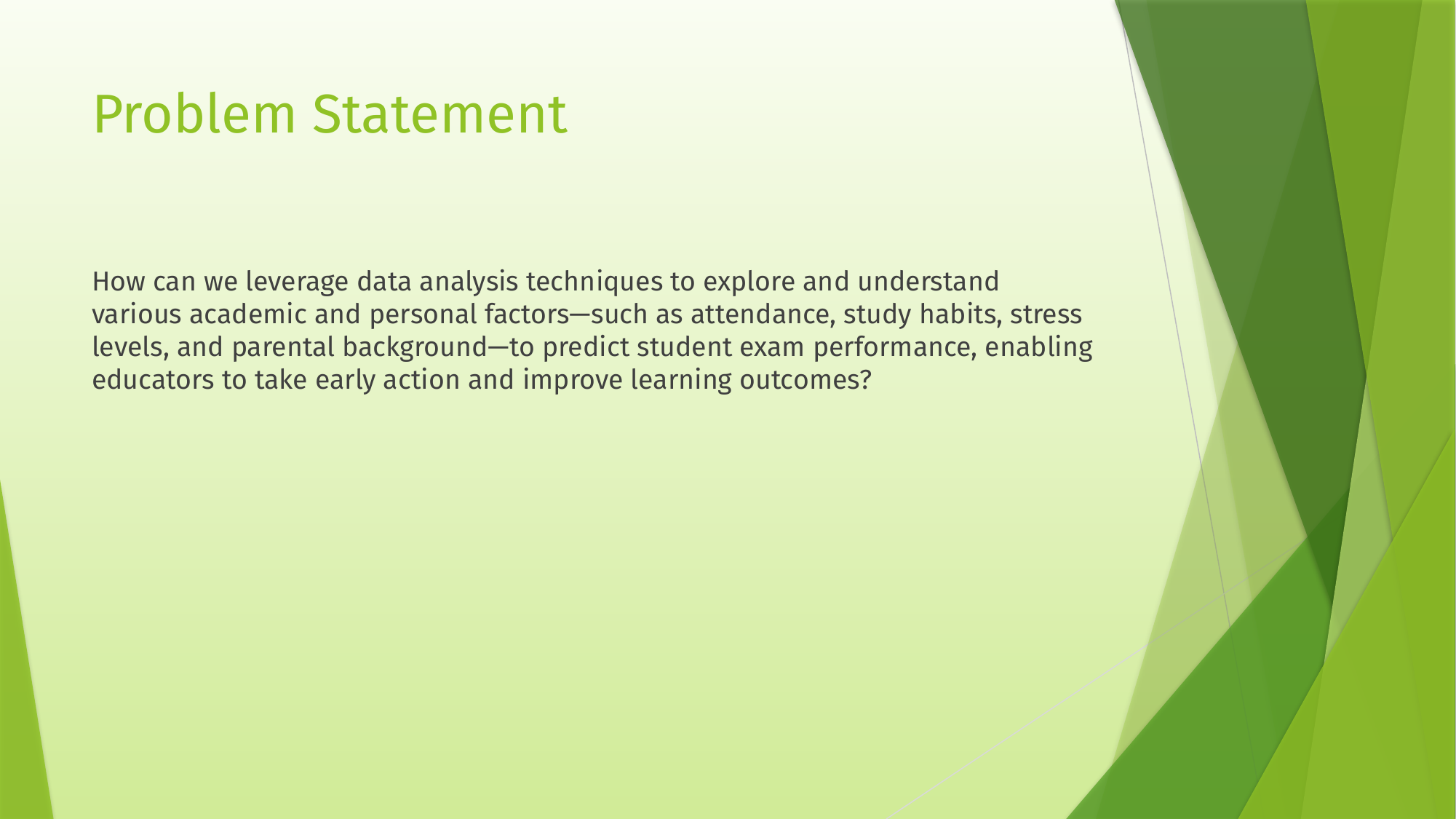

# Problem Statement
How can we leverage data analysis techniques to explore and understand various academic and personal factors—such as attendance, study habits, stress levels, and parental background—to predict student exam performance, enabling educators to take early action and improve learning outcomes?